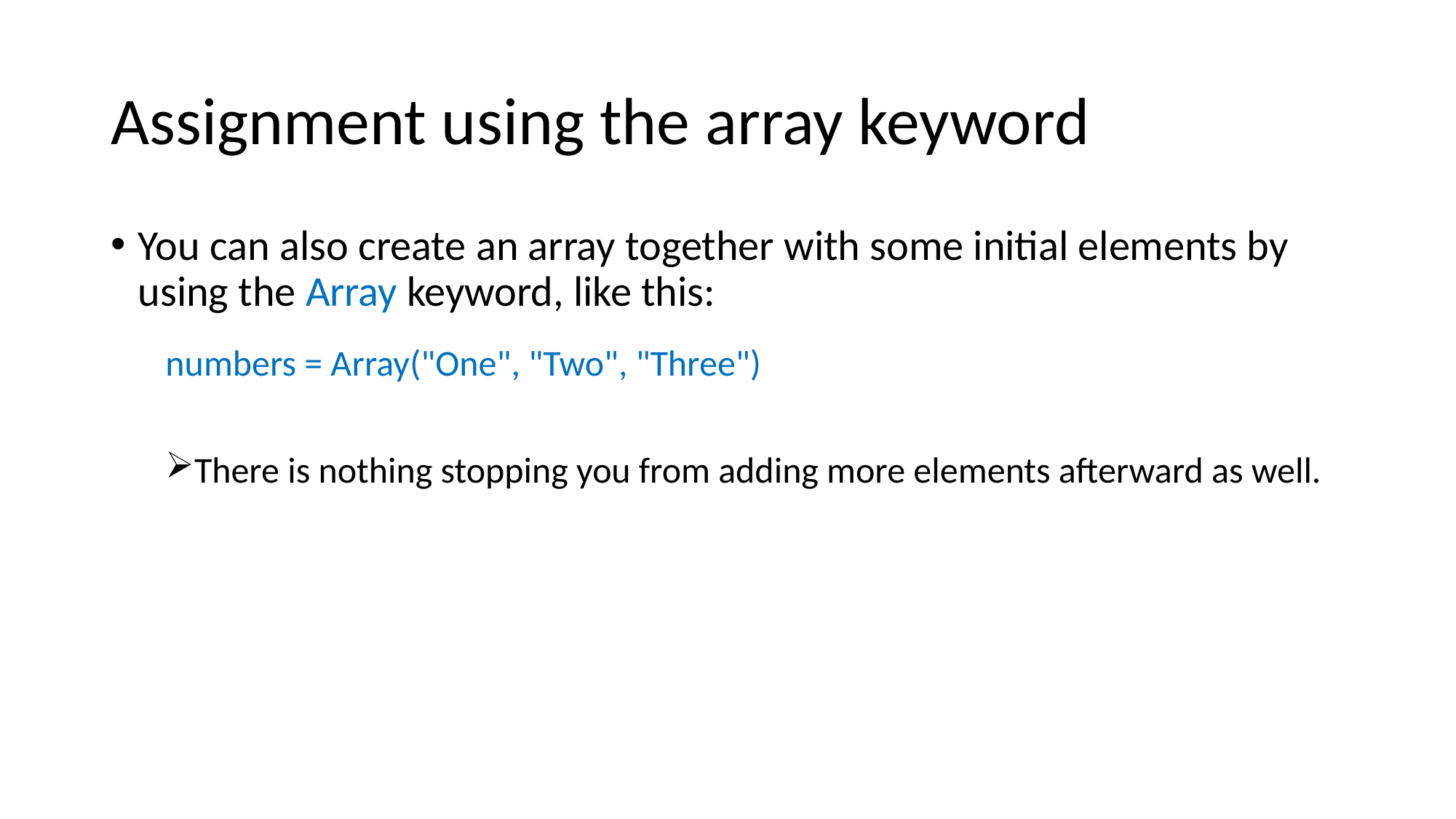

# Assignment using the array keyword
You can also create an array together with some initial elements by using the Array keyword, like this:

numbers = Array("One", "Two", "Three")

There is nothing stopping you from adding more elements afterward as well.